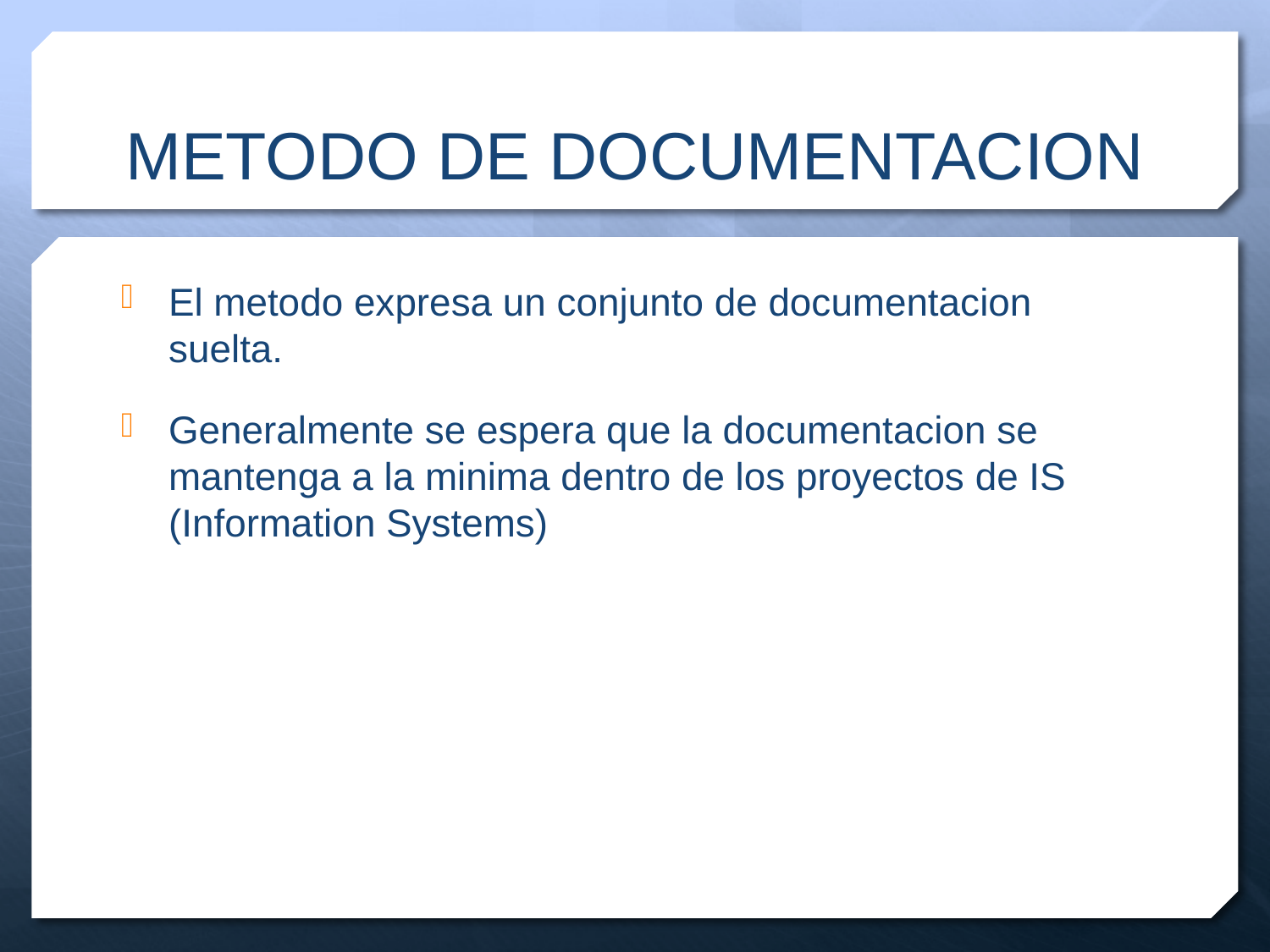

# METODO DE DOCUMENTACION
El metodo expresa un conjunto de documentacion suelta.
Generalmente se espera que la documentacion se mantenga a la minima dentro de los proyectos de IS (Information Systems)